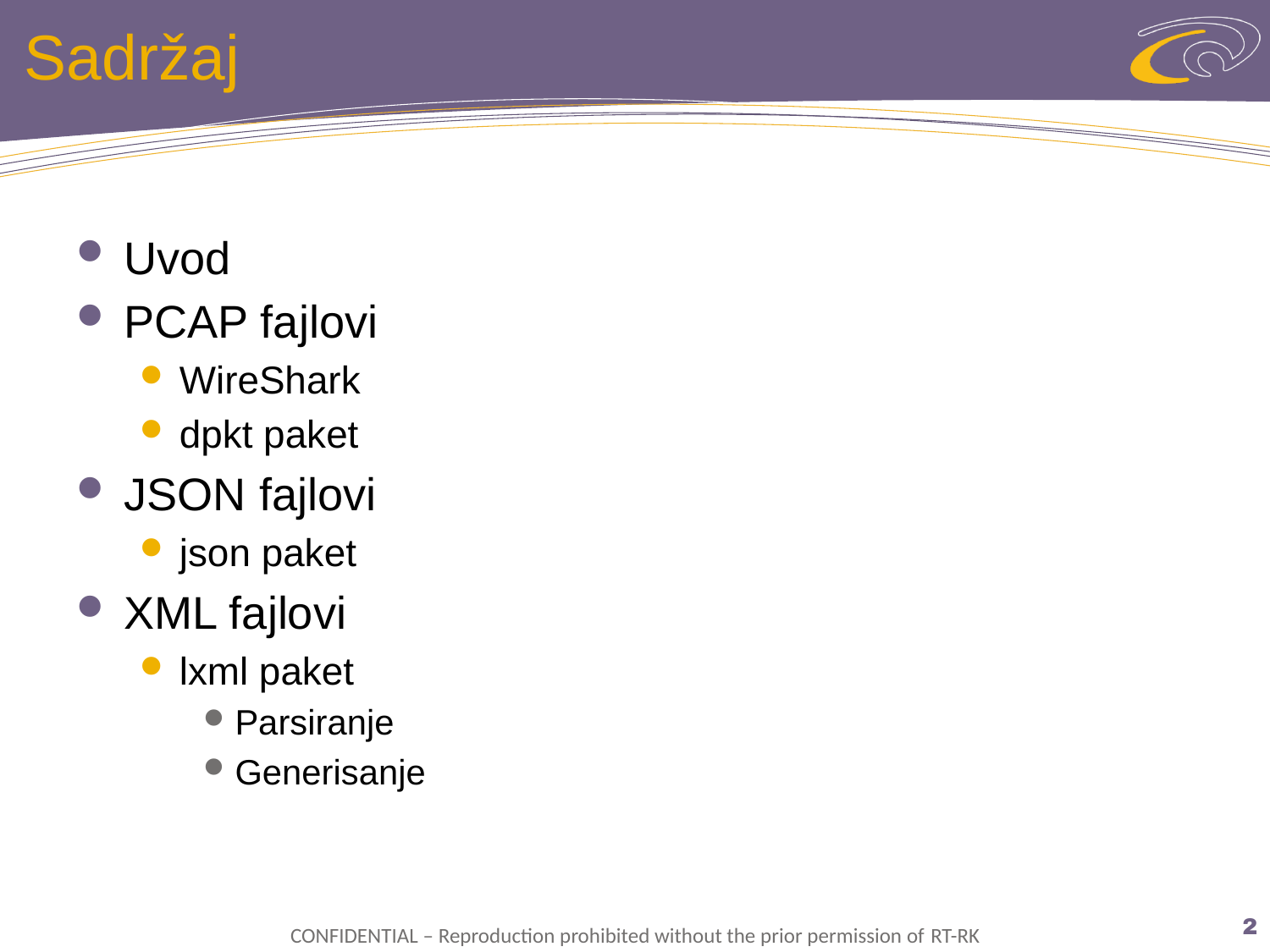

Uvod
PCAP fajlovi
WireShark
dpkt paket
JSON fajlovi
json paket
XML fajlovi
lxml paket
Parsiranje
Generisanje

# Sadržaj